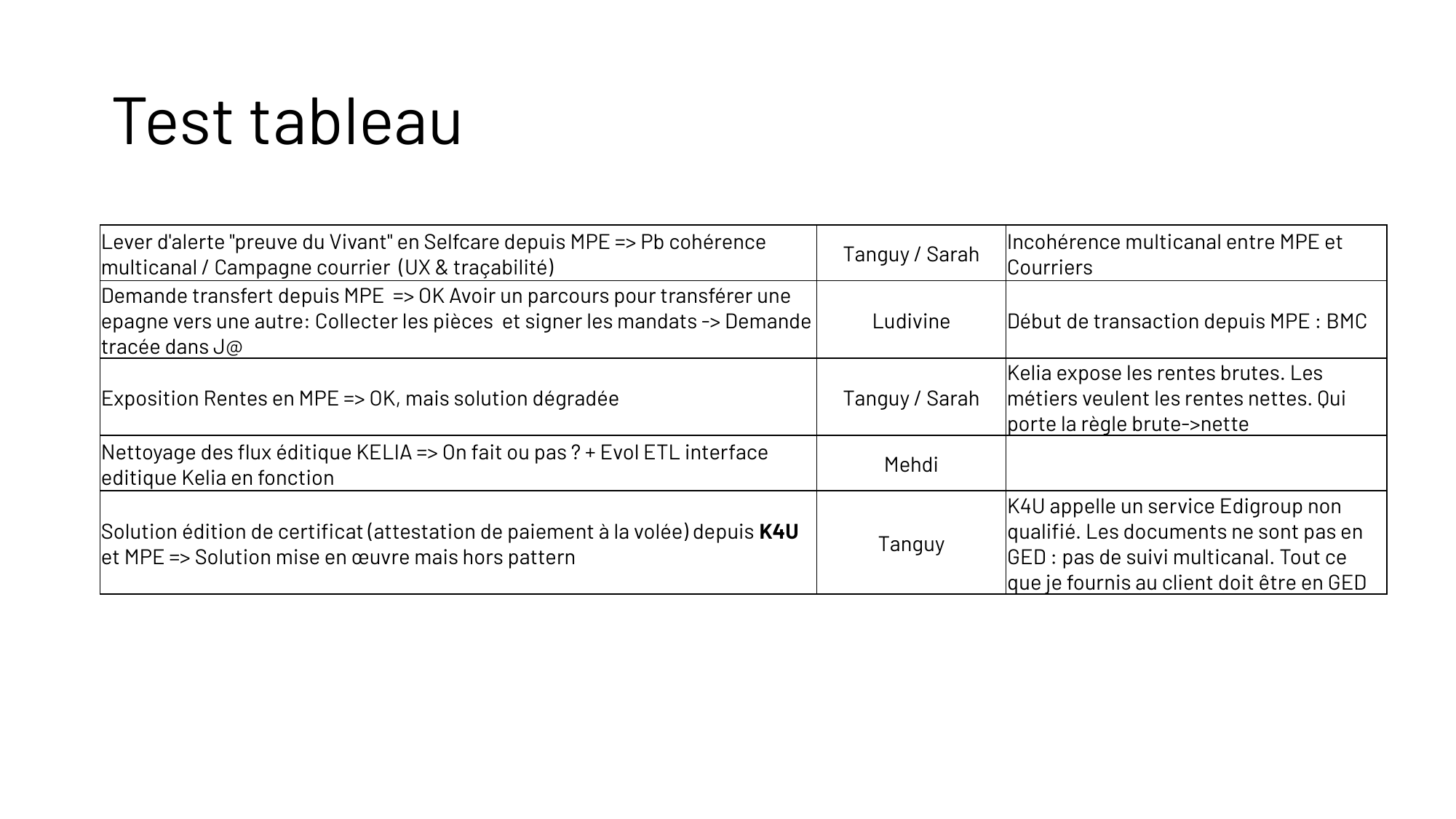

# Test tableau
| Lever d'alerte "preuve du Vivant" en Selfcare depuis MPE => Pb cohérence multicanal / Campagne courrier  (UX & traçabilité) | Tanguy / Sarah | Incohérence multicanal entre MPE et Courriers |
| --- | --- | --- |
| Demande transfert depuis MPE  => OK Avoir un parcours pour transférer une epagne vers une autre: Collecter les pièces et signer les mandats -> Demande tracée dans J@ | Ludivine | Début de transaction depuis MPE : BMC |
| Exposition Rentes en MPE => OK, mais solution dégradée | Tanguy / Sarah | Kelia expose les rentes brutes. Les métiers veulent les rentes nettes. Qui porte la règle brute->nette |
| Nettoyage des flux éditique KELIA => On fait ou pas ? + Evol ETL interface editique Kelia en fonction | Mehdi |  |
| Solution édition de certificat (attestation de paiement à la volée) depuis K4U et MPE => Solution mise en œuvre mais hors pattern | Tanguy | K4U appelle un service Edigroup non qualifié. Les documents ne sont pas en GED : pas de suivi multicanal. Tout ce que je fournis au client doit être en GED |